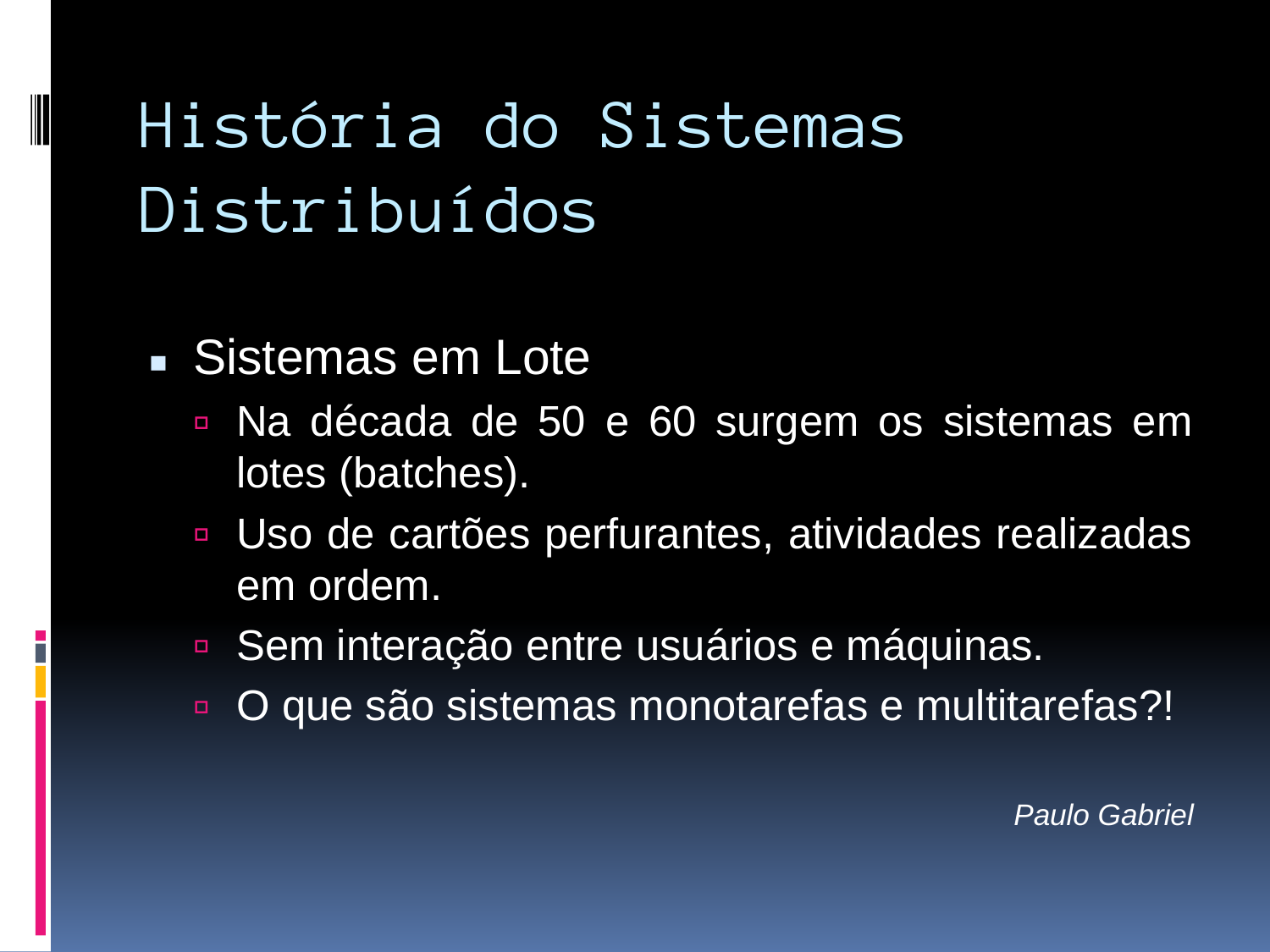

# História do Sistemas Distribuídos

Sistemas em Lote
Na década de 50 e 60 surgem os sistemas em lotes (batches).
Uso de cartões perfurantes, atividades realizadas em ordem.
Sem interação entre usuários e máquinas.
O que são sistemas monotarefas e multitarefas?!

Paulo Gabriel